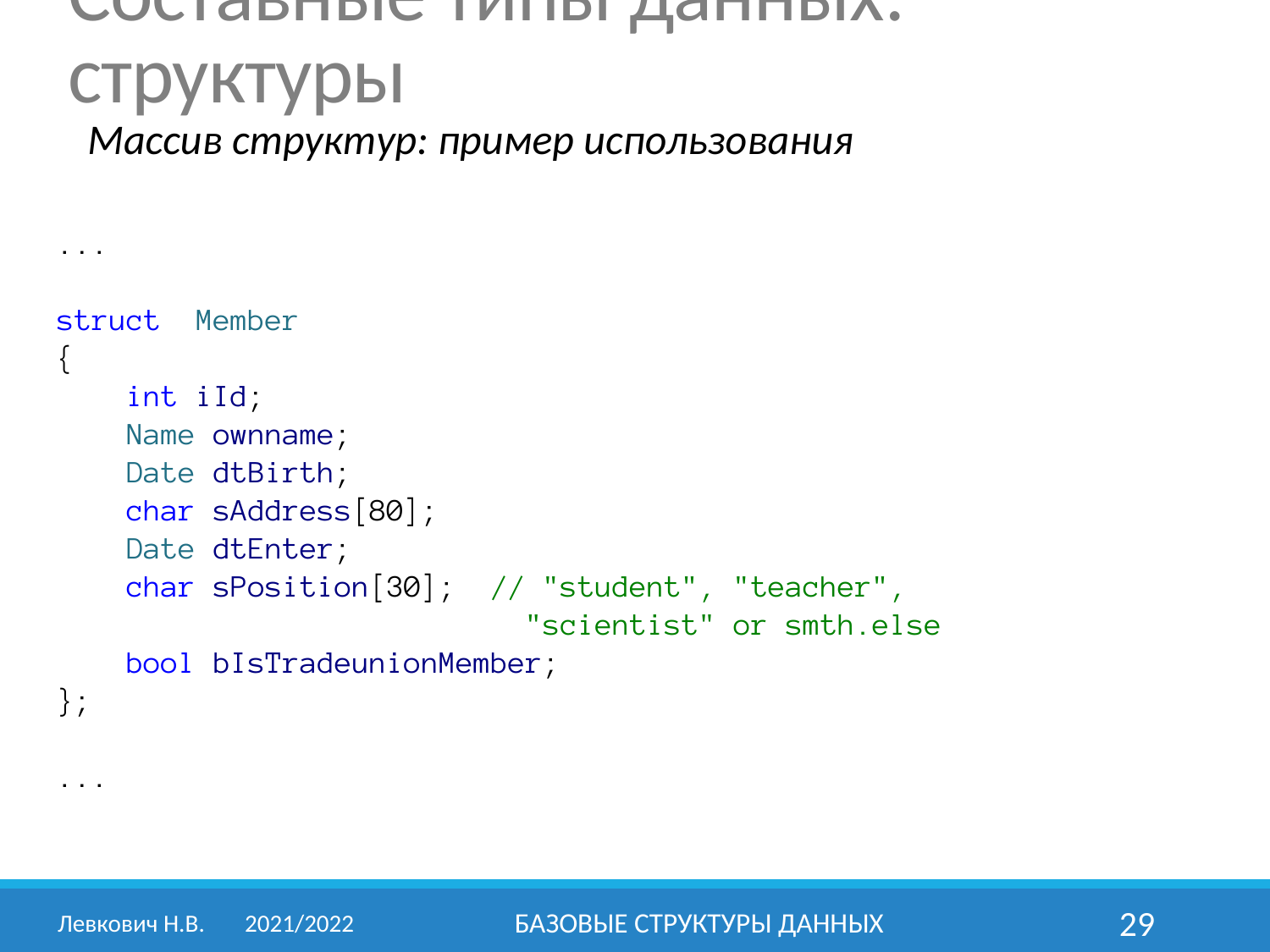

Составные типы данных: структуры
Массив структур: пример использования
...

struct  Member
{
    int iId;
    Name ownname;
    Date dtBirth;
    char sAddress[80];
    Date dtEnter;
    char sPosition[30];  // "student", "teacher",
                           "scientist" or smth.else
    bool bIsTradeunionMember;
};

...
Левкович Н.В.	2021/2022
Базовые структуры данных
29